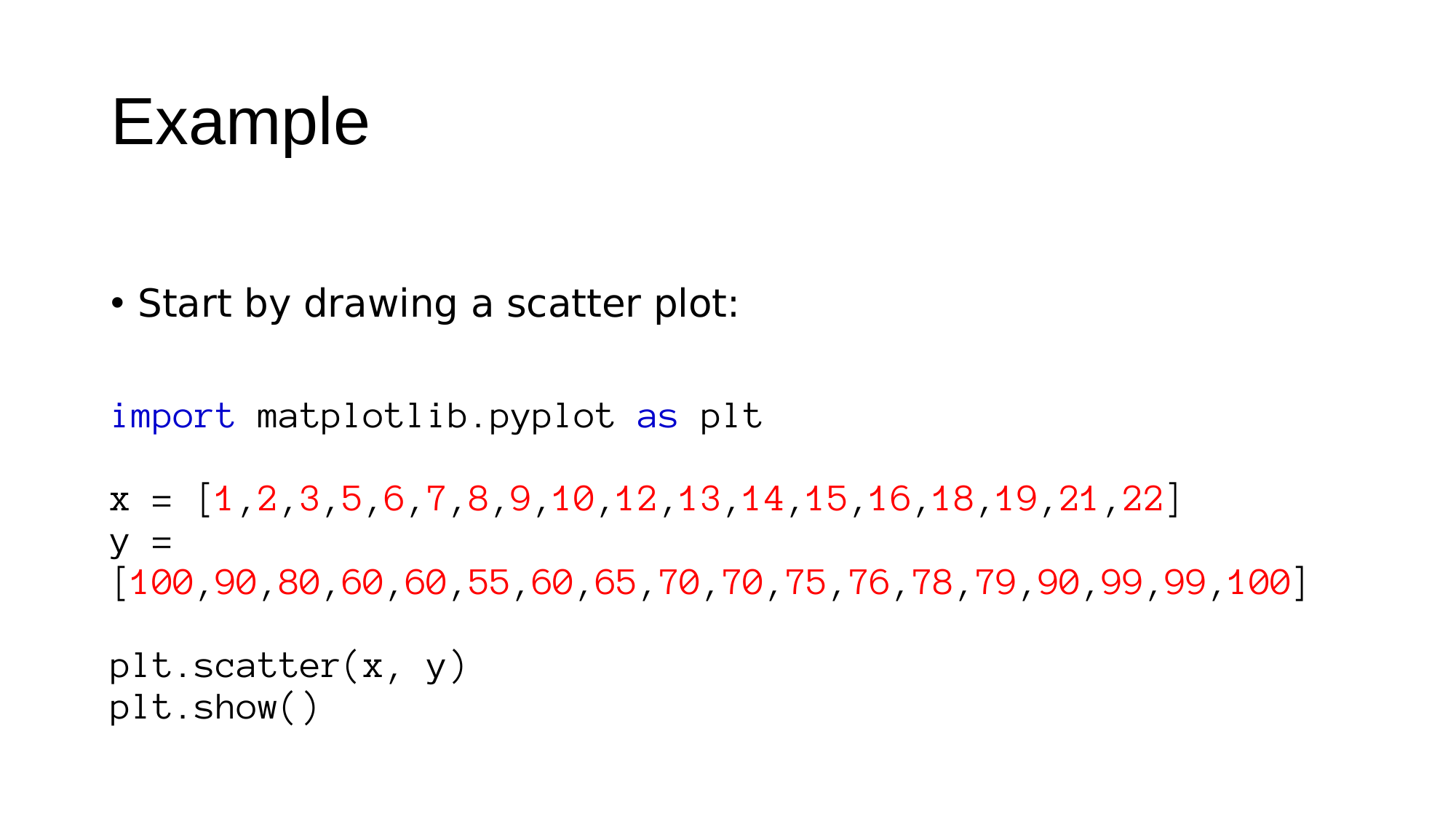

# Example

Start by drawing a scatter plot:

import matplotlib.pyplot as plt
x = [1,2,3,5,6,7,8,9,10,12,13,14,15,16,18,19,21,22]
y = [100,90,80,60,60,55,60,65,70,70,75,76,78,79,90,99,99,100]
plt.scatter(x, y)
plt.show()